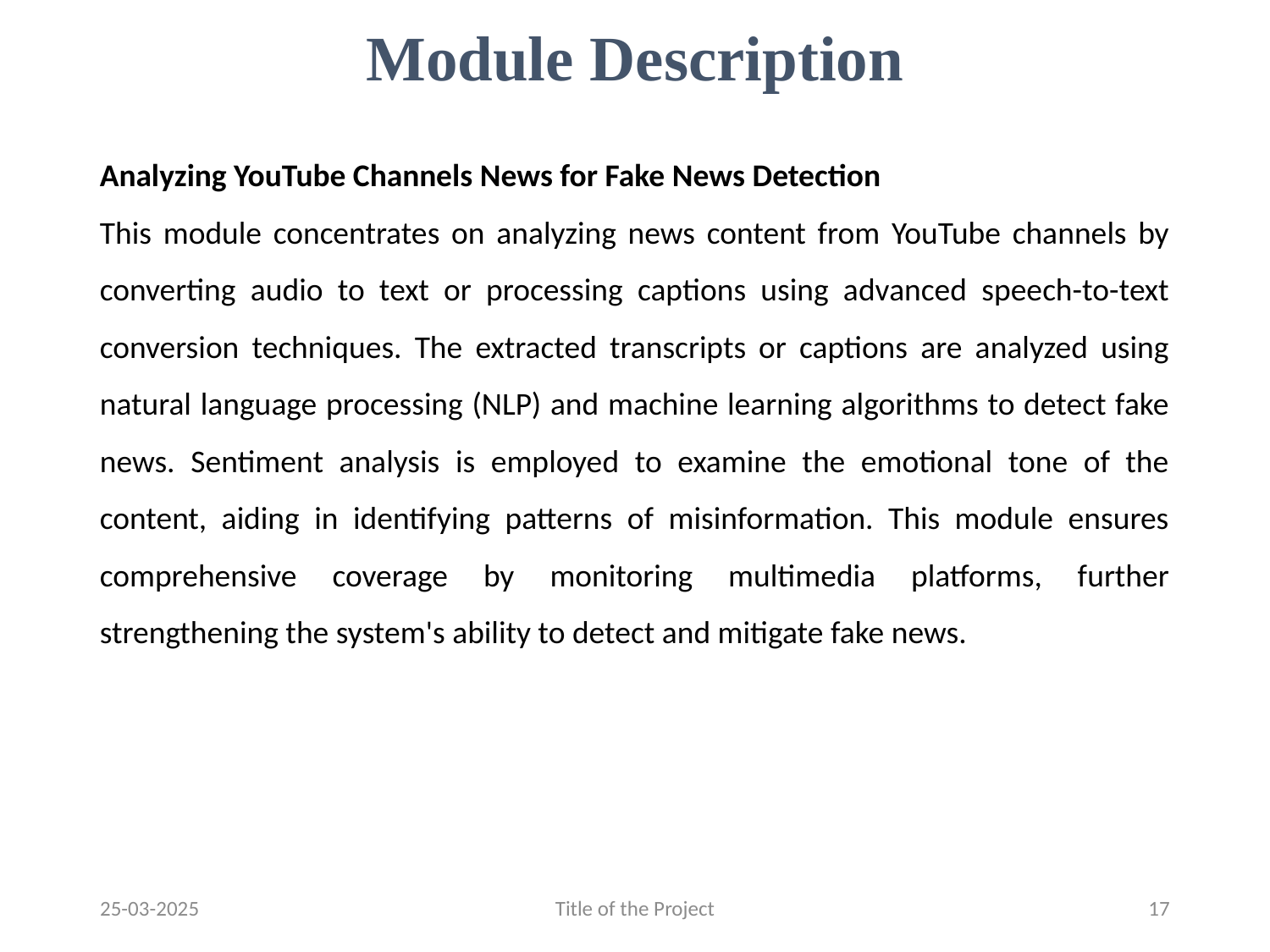

# Module Description
Analyzing YouTube Channels News for Fake News Detection
This module concentrates on analyzing news content from YouTube channels by converting audio to text or processing captions using advanced speech-to-text conversion techniques. The extracted transcripts or captions are analyzed using natural language processing (NLP) and machine learning algorithms to detect fake news. Sentiment analysis is employed to examine the emotional tone of the content, aiding in identifying patterns of misinformation. This module ensures comprehensive coverage by monitoring multimedia platforms, further strengthening the system's ability to detect and mitigate fake news.
25-03-2025
Title of the Project
17